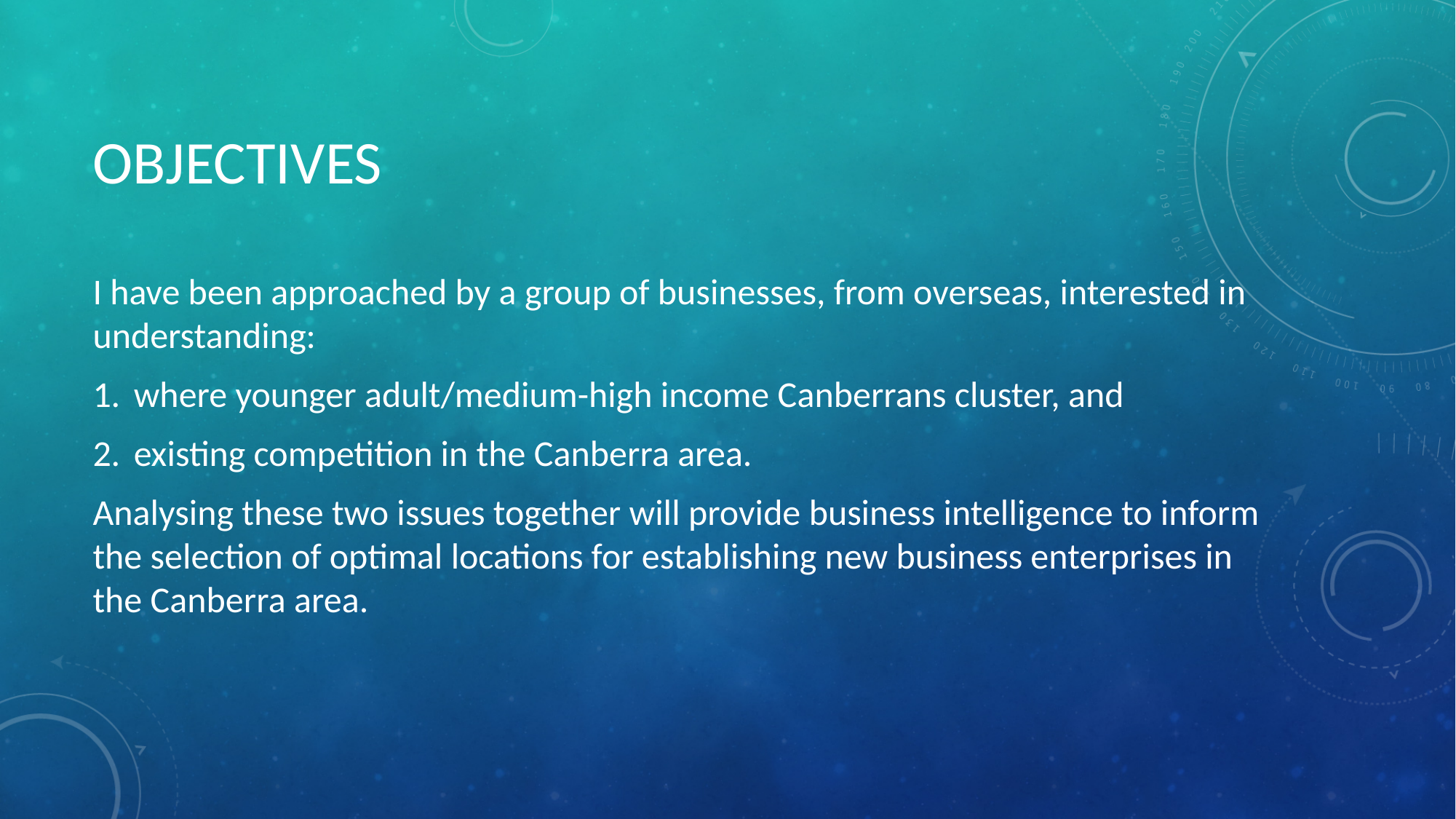

# Objectives
I have been approached by a group of businesses, from overseas, interested in understanding:
where younger adult/medium-high income Canberrans cluster, and
existing competition in the Canberra area.
Analysing these two issues together will provide business intelligence to inform the selection of optimal locations for establishing new business enterprises in the Canberra area.